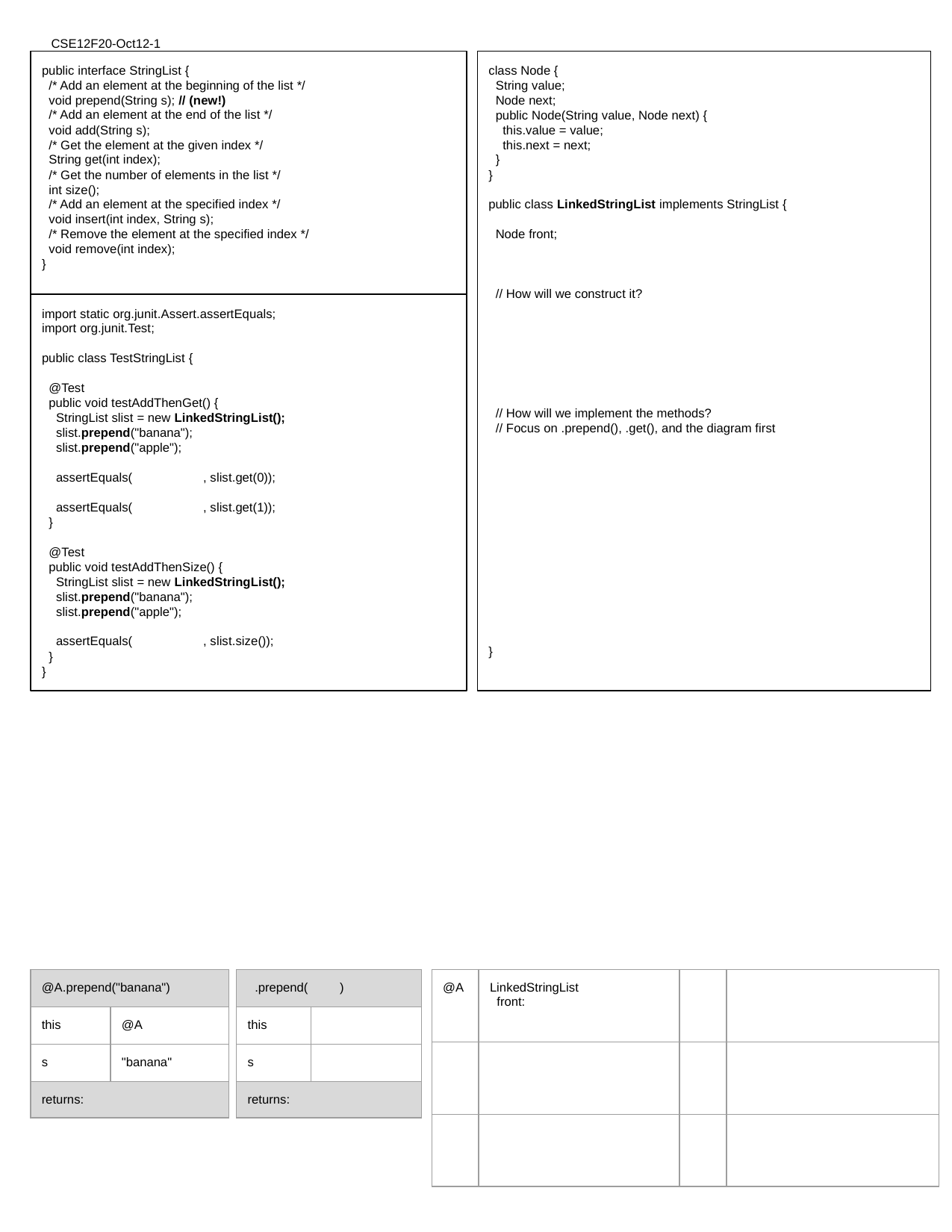

CSE12F20-Oct12-1
public interface StringList {
  /* Add an element at the beginning of the list */
  void prepend(String s); // (new!)
  /* Add an element at the end of the list */
  void add(String s);
  /* Get the element at the given index */
  String get(int index);
  /* Get the number of elements in the list */
  int size();
  /* Add an element at the specified index */
  void insert(int index, String s);
  /* Remove the element at the specified index */
  void remove(int index);
}
class Node {
  String value;
  Node next;
  public Node(String value, Node next) {
    this.value = value;
    this.next = next;
  }
}

public class LinkedStringList implements StringList {

  Node front;

  // How will we construct it?

  // How will we implement the methods?
  // Focus on .prepend(), .get(), and the diagram first

}
import static org.junit.Assert.assertEquals;
import org.junit.Test;

public class TestStringList {

  @Test
  public void testAddThenGet() {
    StringList slist = new LinkedStringList();
    slist.prepend("banana");
    slist.prepend("apple");

    assertEquals(                    , slist.get(0));

    assertEquals(                    , slist.get(1));
  }

  @Test
  public void testAddThenSize() {
    StringList slist = new LinkedStringList();
    slist.prepend("banana");
    slist.prepend("apple");

    assertEquals(                    , slist.size());
  }
}
| .prepend( ) |  |
| --- | --- |
| this |  |
| s |  |
| returns: |  |
| @A | LinkedStringList front: |  |  |
| --- | --- | --- | --- |
|  |  |  |  |
|  |  |  |  |
| @A.prepend("banana") |  |
| --- | --- |
| this | @A |
| s | "banana" |
| returns: |  |